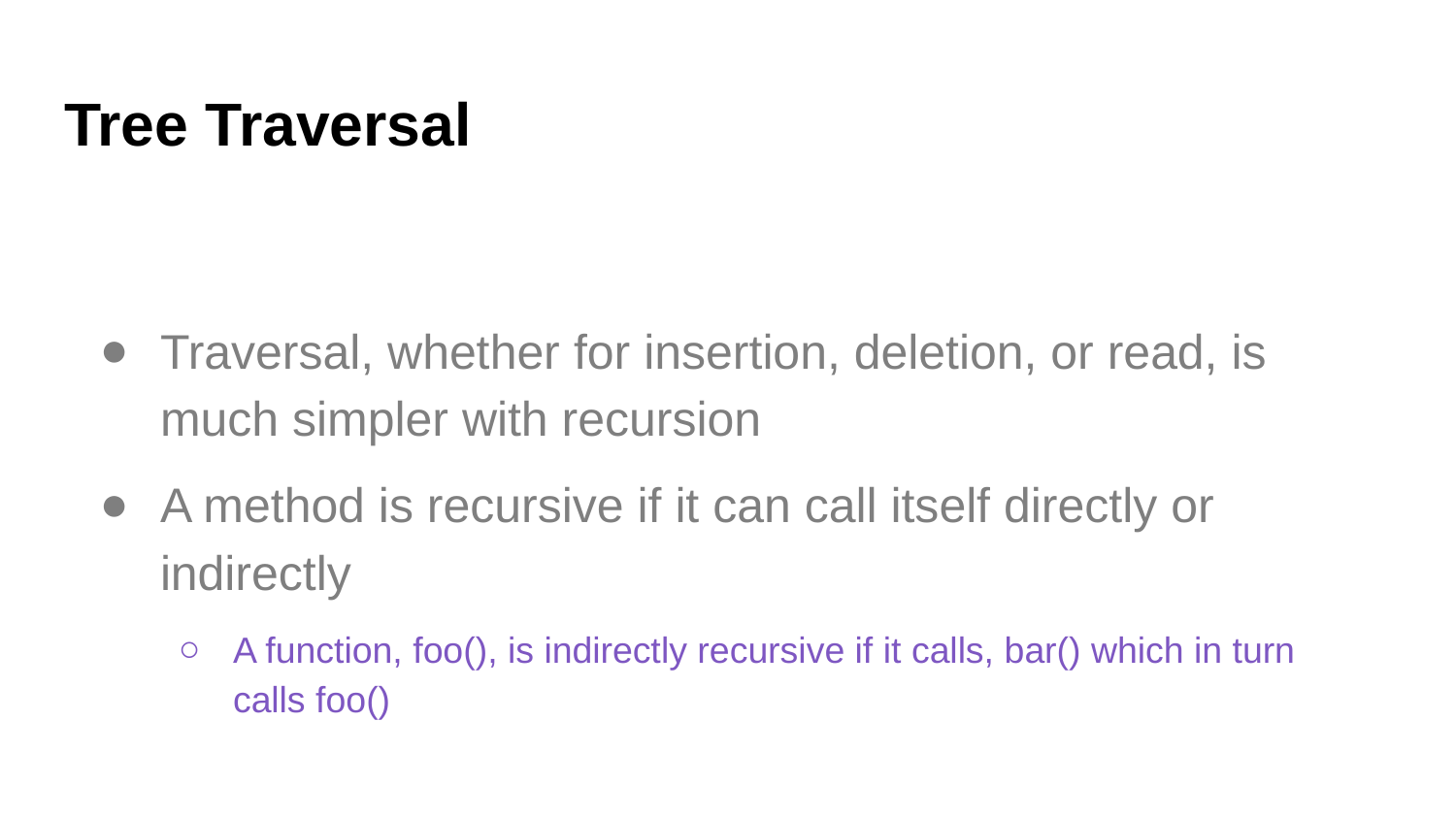

# Tree Traversal
Traversal, whether for insertion, deletion, or read, is much simpler with recursion
A method is recursive if it can call itself directly or indirectly
A function, foo(), is indirectly recursive if it calls, bar() which in turn calls foo()